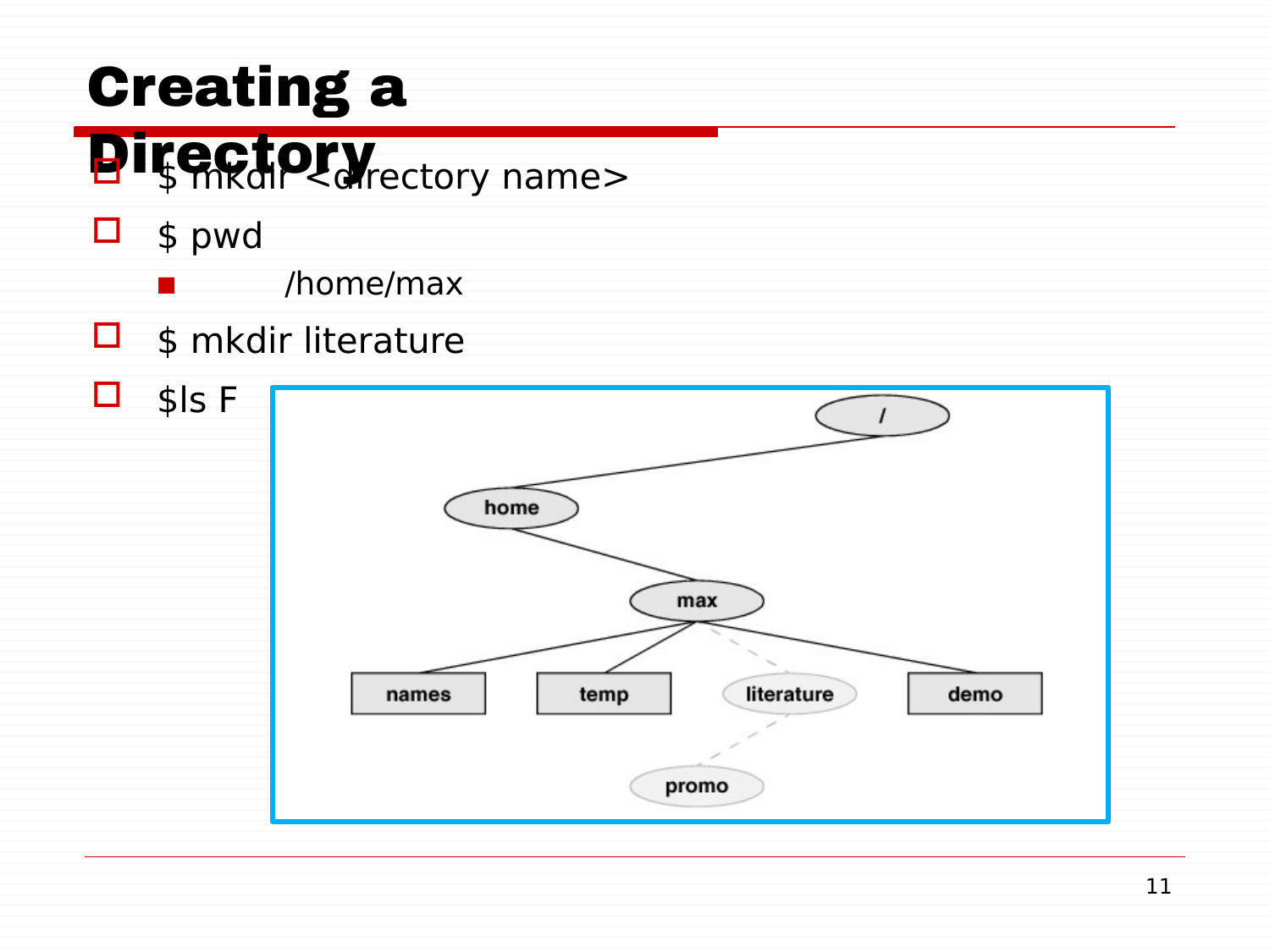

# Creating a Directory

$ mkdir <directory name>
$ pwd
◼	/home/max
$ mkdir literature
$ls F

11